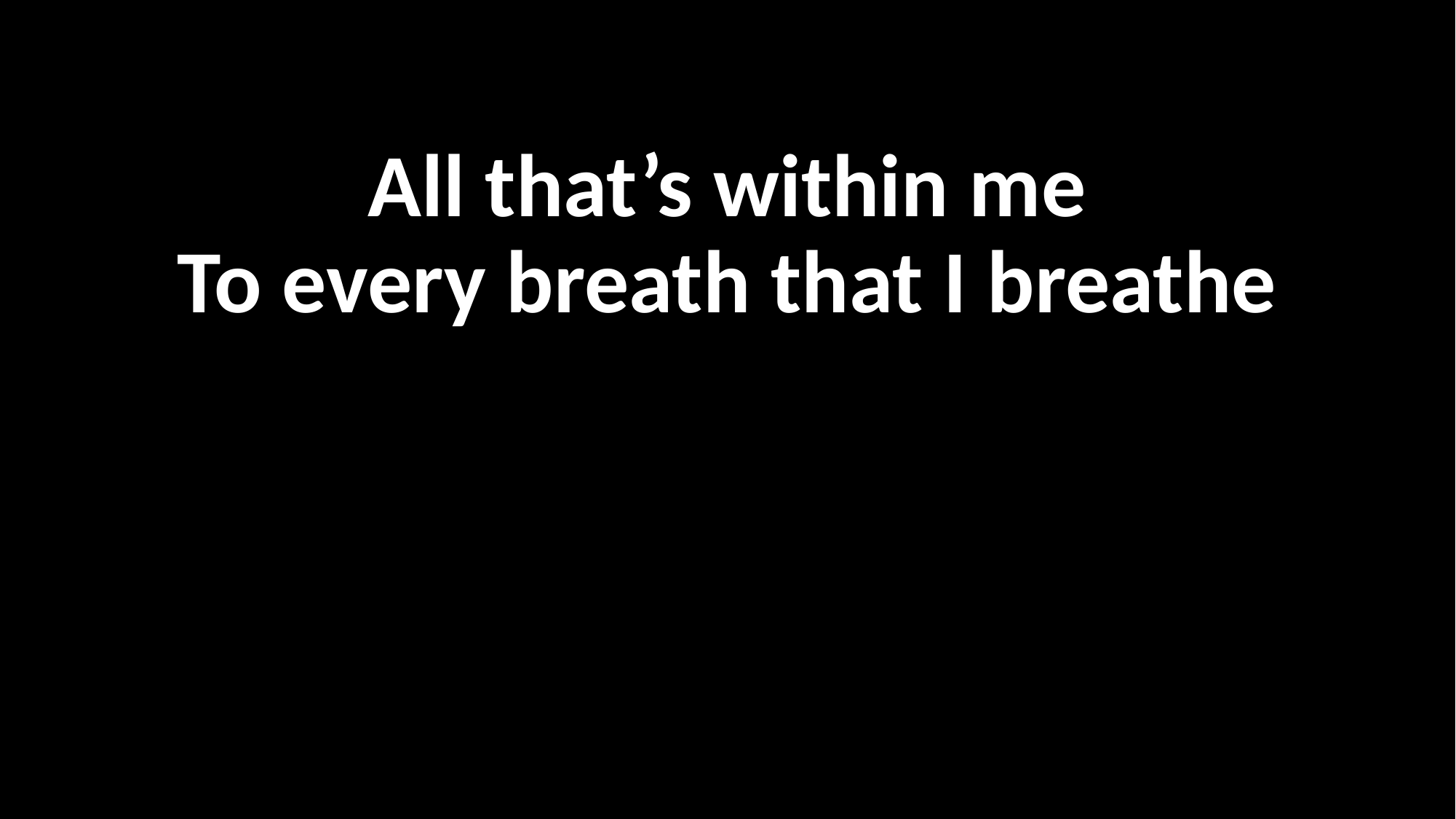

All that’s within me
To every breath that I breathe